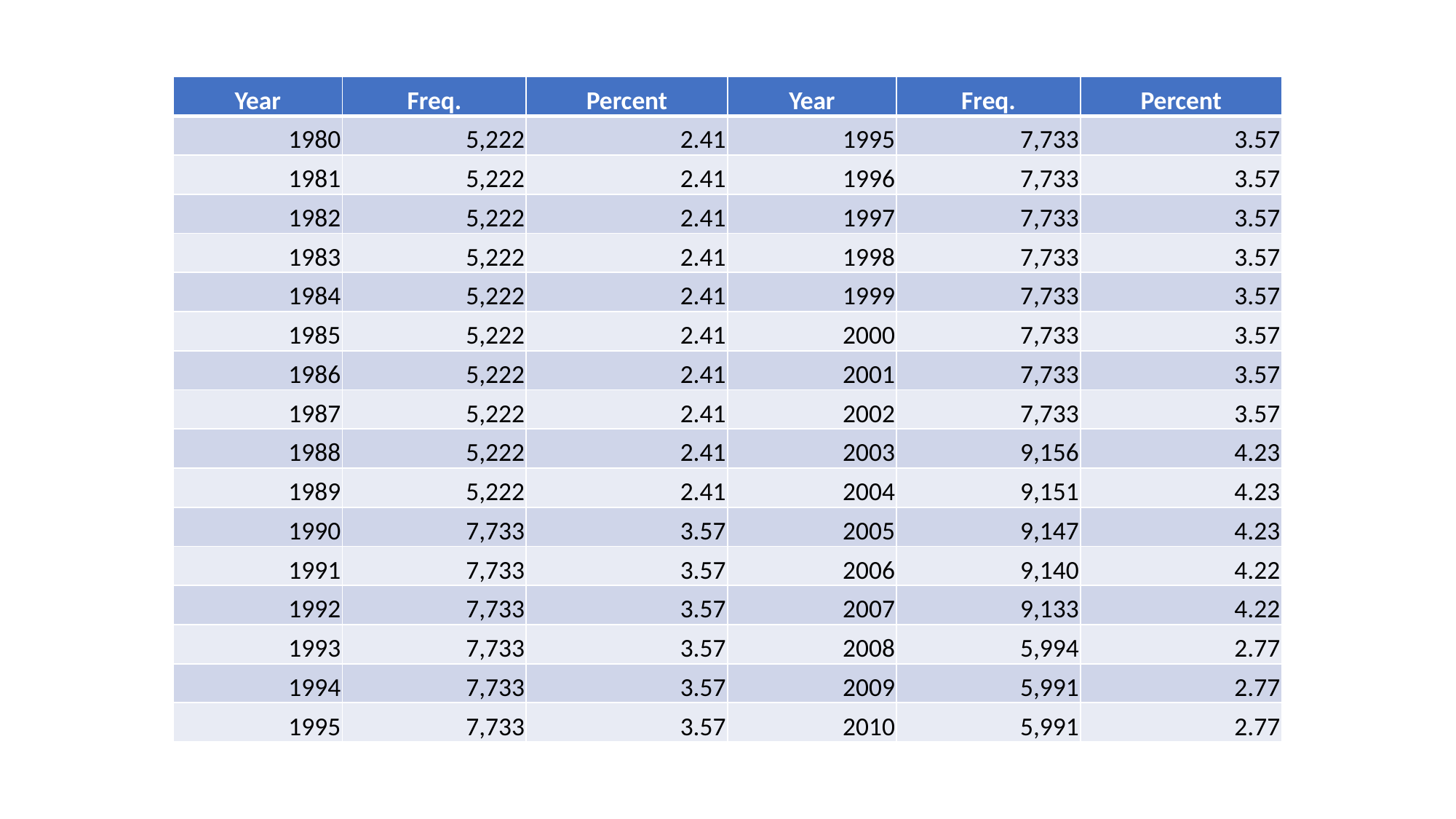

| Year | Freq. | Percent | Year | Freq. | Percent |
| --- | --- | --- | --- | --- | --- |
| 1980 | 5,222 | 2.41 | 1995 | 7,733 | 3.57 |
| 1981 | 5,222 | 2.41 | 1996 | 7,733 | 3.57 |
| 1982 | 5,222 | 2.41 | 1997 | 7,733 | 3.57 |
| 1983 | 5,222 | 2.41 | 1998 | 7,733 | 3.57 |
| 1984 | 5,222 | 2.41 | 1999 | 7,733 | 3.57 |
| 1985 | 5,222 | 2.41 | 2000 | 7,733 | 3.57 |
| 1986 | 5,222 | 2.41 | 2001 | 7,733 | 3.57 |
| 1987 | 5,222 | 2.41 | 2002 | 7,733 | 3.57 |
| 1988 | 5,222 | 2.41 | 2003 | 9,156 | 4.23 |
| 1989 | 5,222 | 2.41 | 2004 | 9,151 | 4.23 |
| 1990 | 7,733 | 3.57 | 2005 | 9,147 | 4.23 |
| 1991 | 7,733 | 3.57 | 2006 | 9,140 | 4.22 |
| 1992 | 7,733 | 3.57 | 2007 | 9,133 | 4.22 |
| 1993 | 7,733 | 3.57 | 2008 | 5,994 | 2.77 |
| 1994 | 7,733 | 3.57 | 2009 | 5,991 | 2.77 |
| 1995 | 7,733 | 3.57 | 2010 | 5,991 | 2.77 |